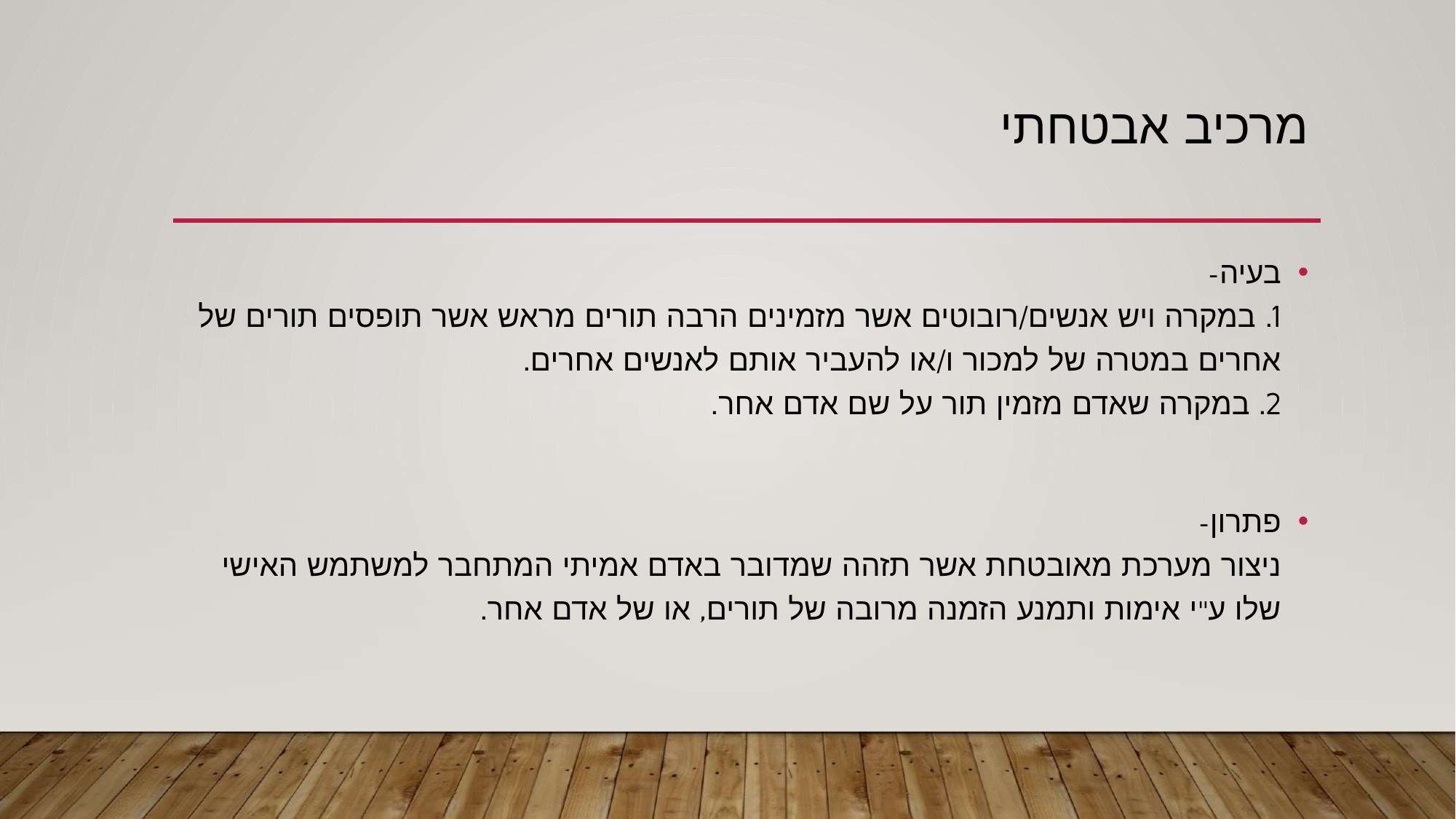

# מרכיב אבטחתי
בעיה-
1. במקרה ויש אנשים/רובוטים אשר מזמינים הרבה תורים מראש אשר תופסים תורים של אחרים במטרה של למכור ו/או להעביר אותם לאנשים אחרים.
2. במקרה שאדם מזמין תור על שם אדם אחר.

פתרון-
ניצור מערכת מאובטחת אשר תזהה שמדובר באדם אמיתי המתחבר למשתמש האישי שלו ע"י אימות ותמנע הזמנה מרובה של תורים, או של אדם אחר.